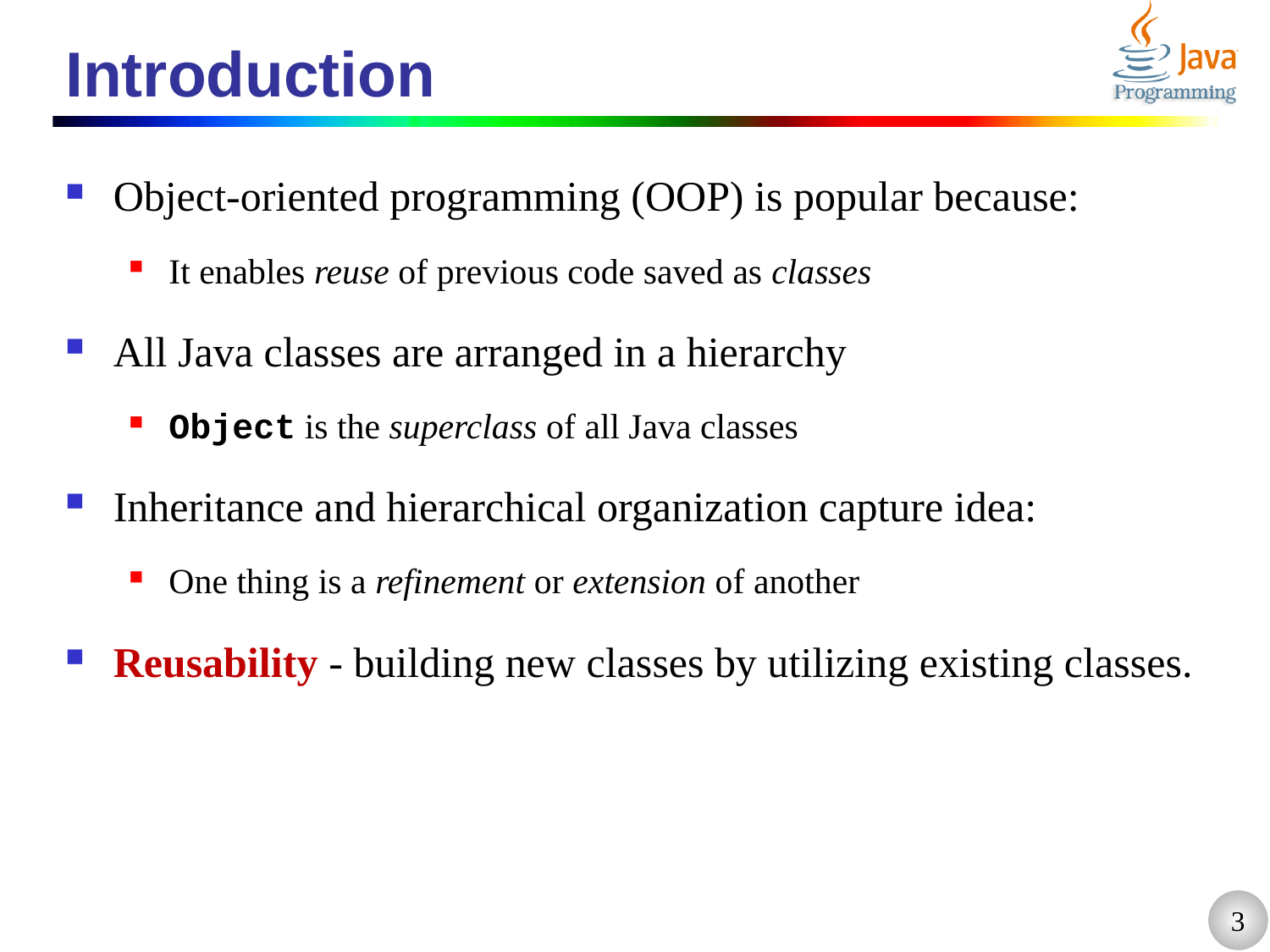

# Introduction
Object-oriented programming (OOP) is popular because:
It enables reuse of previous code saved as classes
All Java classes are arranged in a hierarchy
Object is the superclass of all Java classes
Inheritance and hierarchical organization capture idea:
One thing is a refinement or extension of another
Reusability - building new classes by utilizing existing classes.